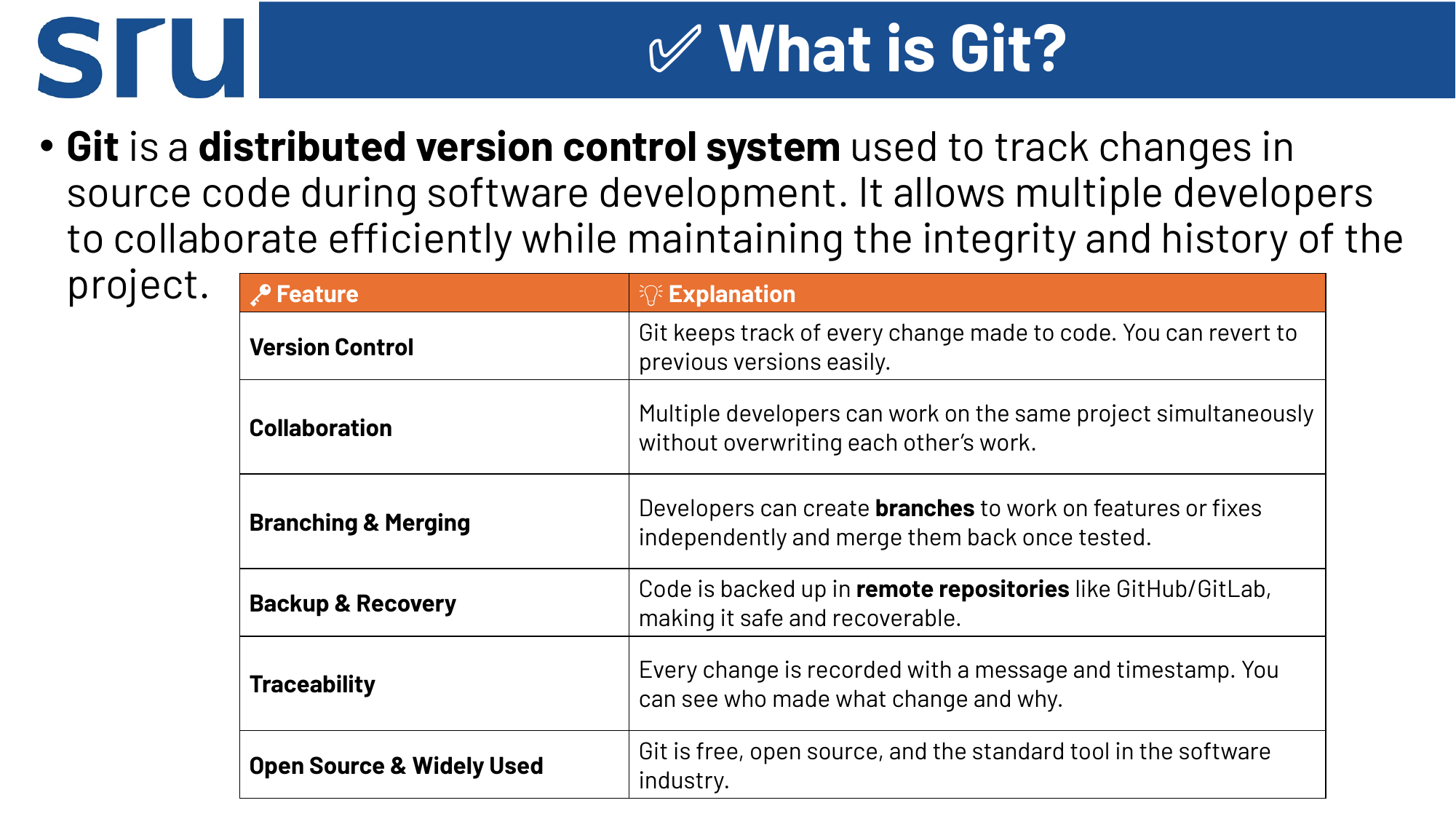

# ✅ What is Git?
Git is a distributed version control system used to track changes in source code during software development. It allows multiple developers to collaborate efficiently while maintaining the integrity and history of the project.

| 🔑 Feature | 💡 Explanation |
| --- | --- |
| Version Control | Git keeps track of every change made to code. You can revert to previous versions easily. |
| Collaboration | Multiple developers can work on the same project simultaneously without overwriting each other’s work. |
| Branching & Merging | Developers can create branches to work on features or fixes independently and merge them back once tested. |
| Backup & Recovery | Code is backed up in remote repositories like GitHub/GitLab, making it safe and recoverable. |
| Traceability | Every change is recorded with a message and timestamp. You can see who made what change and why. |
| Open Source & Widely Used | Git is free, open source, and the standard tool in the software industry. |